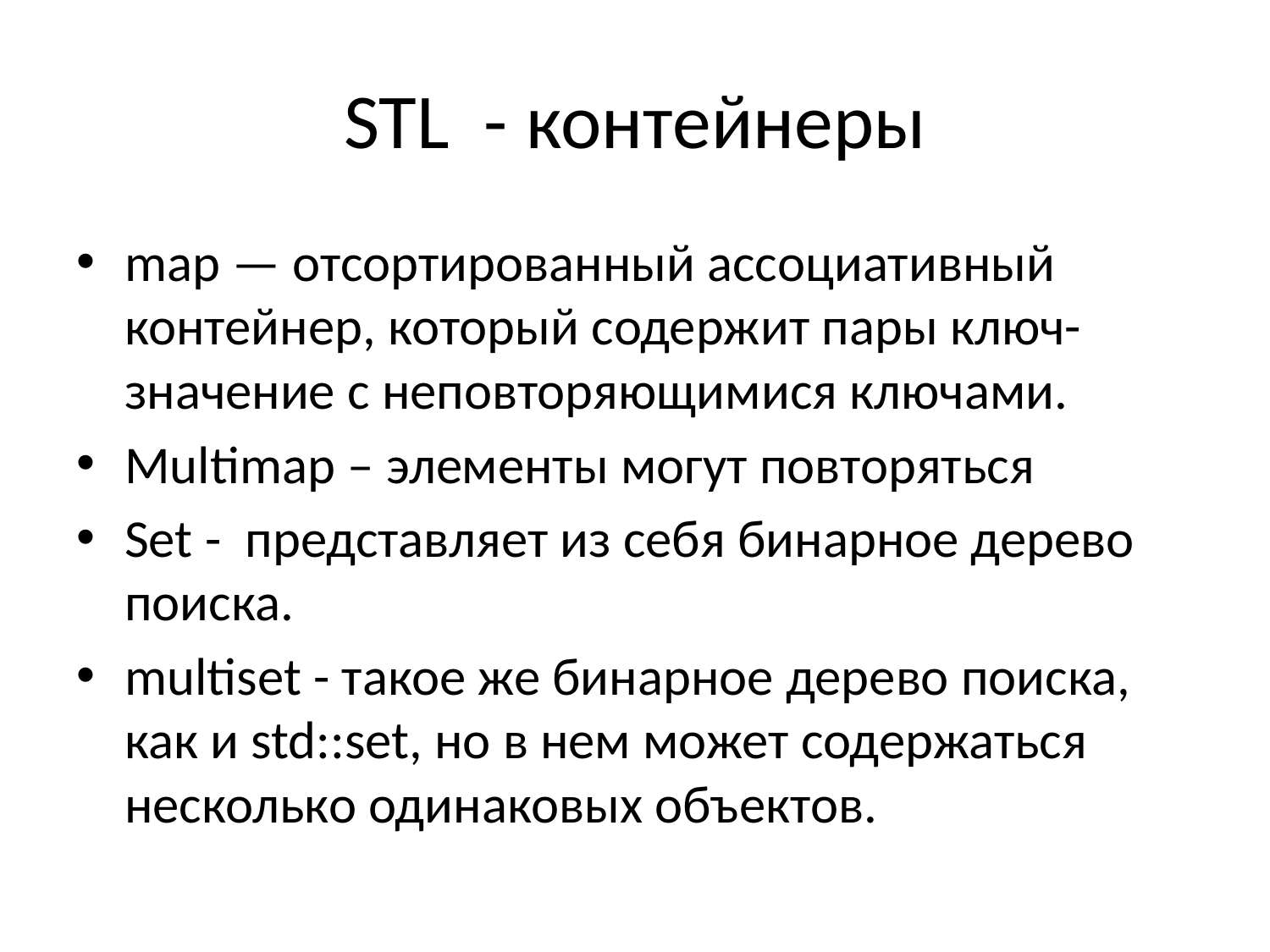

# STL  - контейнеры
map — отсортированный ассоциативный контейнер, который содержит пары ключ-значение с неповторяющимися ключами.
Multimap – элементы могут повторяться
Set -  представляет из себя бинарное дерево поиска.
multiset - такое же бинарное дерево поиска, как и std::set, но в нем может содержаться несколько одинаковых объектов.